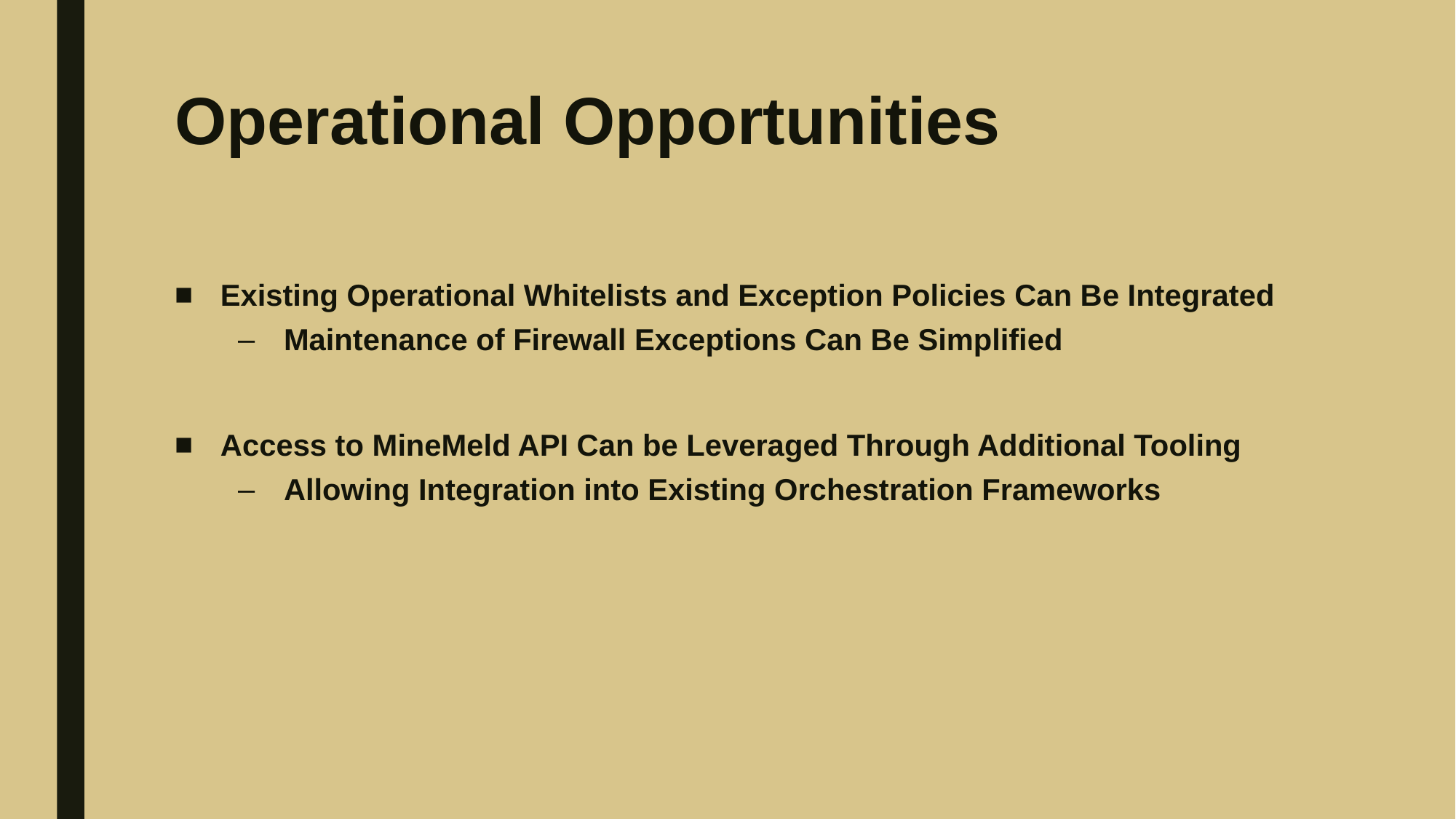

# Operational Opportunities
Existing Operational Whitelists and Exception Policies Can Be Integrated
Maintenance of Firewall Exceptions Can Be Simplified

Access to MineMeld API Can be Leveraged Through Additional Tooling
Allowing Integration into Existing Orchestration Frameworks